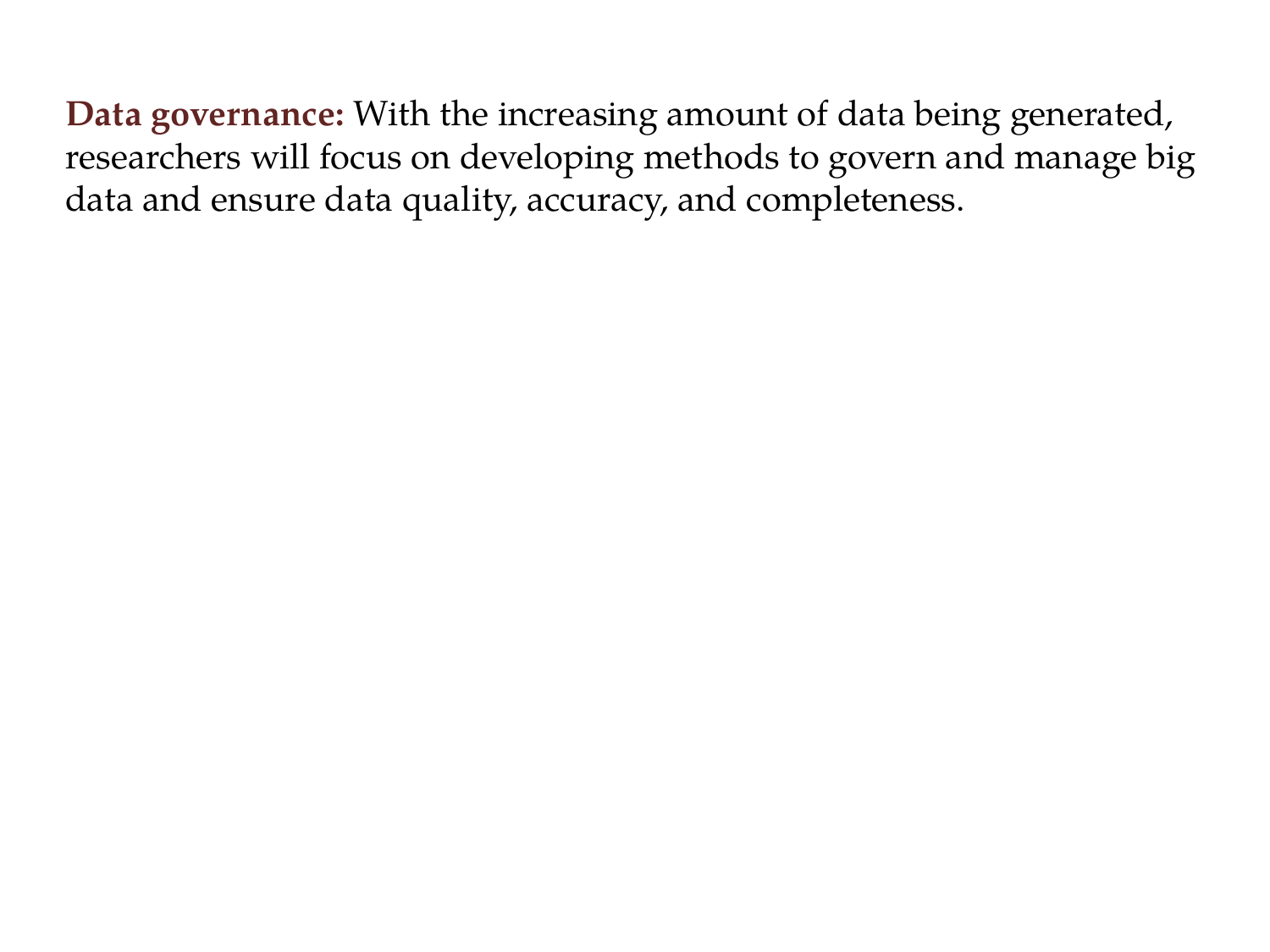

Data governance: With the increasing amount of data being generated, researchers will focus on developing methods to govern and manage big data and ensure data quality, accuracy, and completeness.